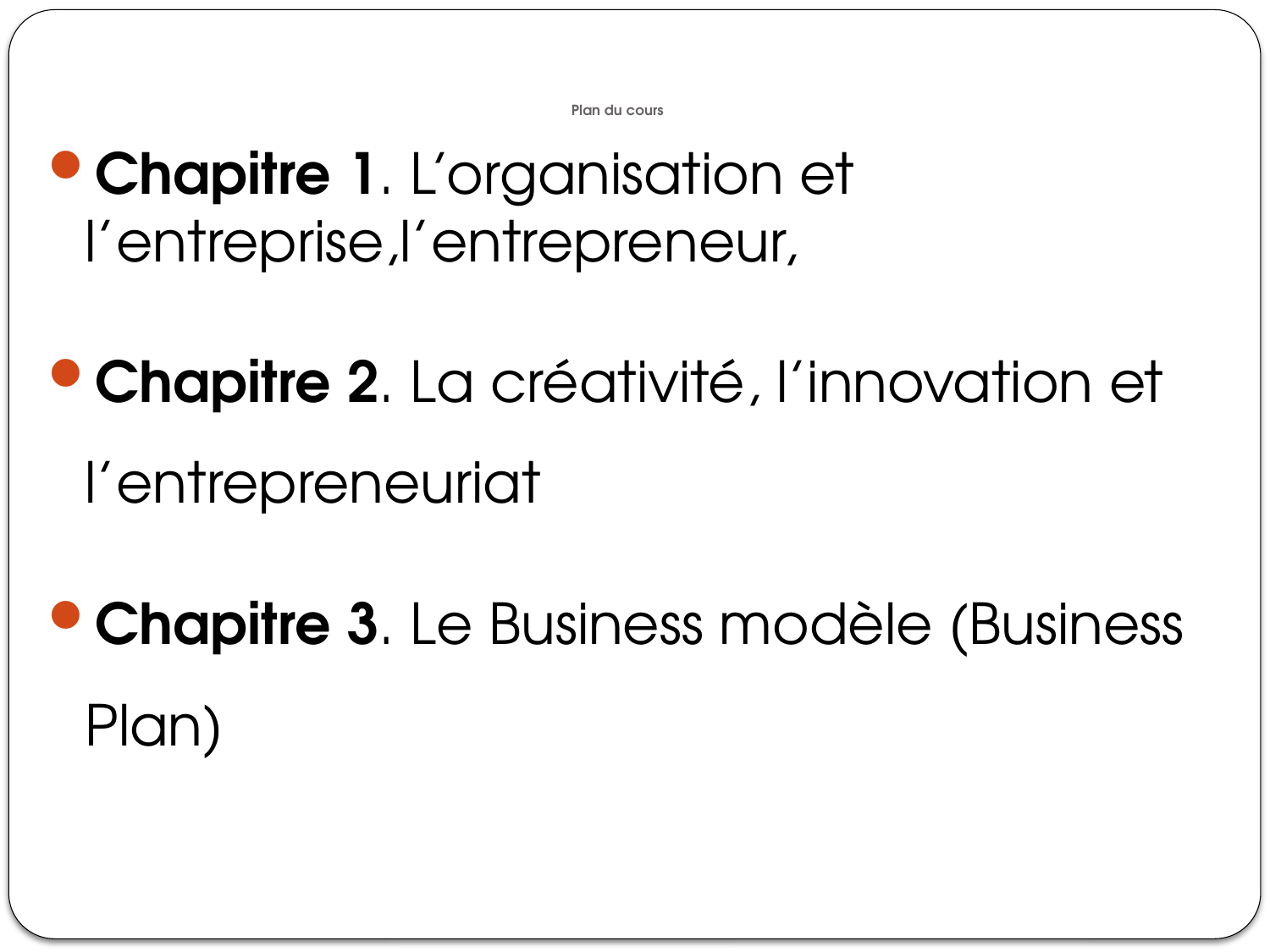

Plan du cours
Chapitre 1. L’organisation et  l’entreprise,l’entrepreneur,
Chapitre 2. La créativité, l’innovation et l’entrepreneuriat
Chapitre 3. Le Business modèle (Business Plan)